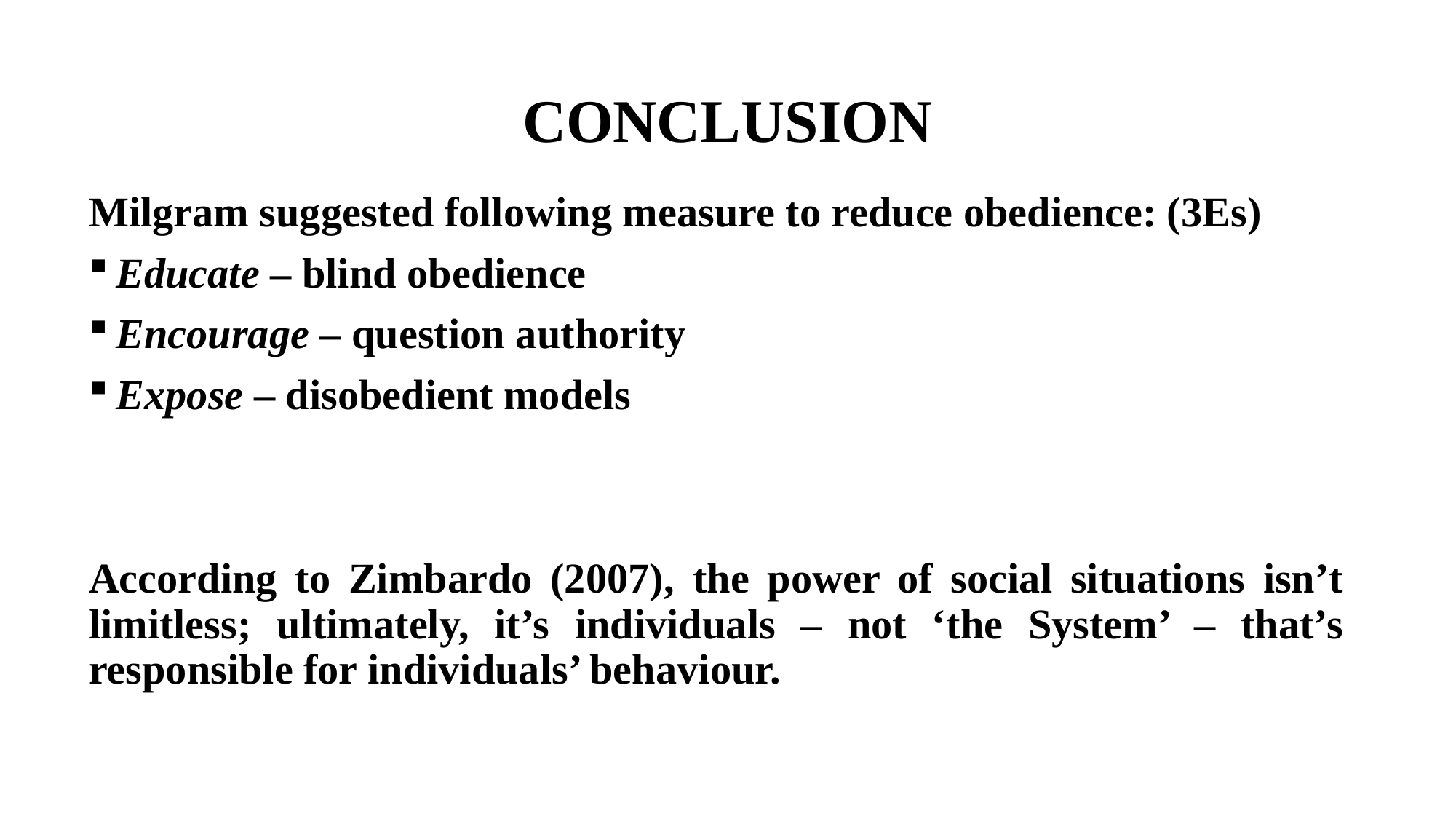

# CONCLUSION
Milgram suggested following measure to reduce obedience: (3Es)
Educate – blind obedience
Encourage – question authority
Expose – disobedient models

According to Zimbardo (2007), the power of social situations isn’t limitless; ultimately, it’s individuals – not ‘the System’ – that’s responsible for individuals’ behaviour.